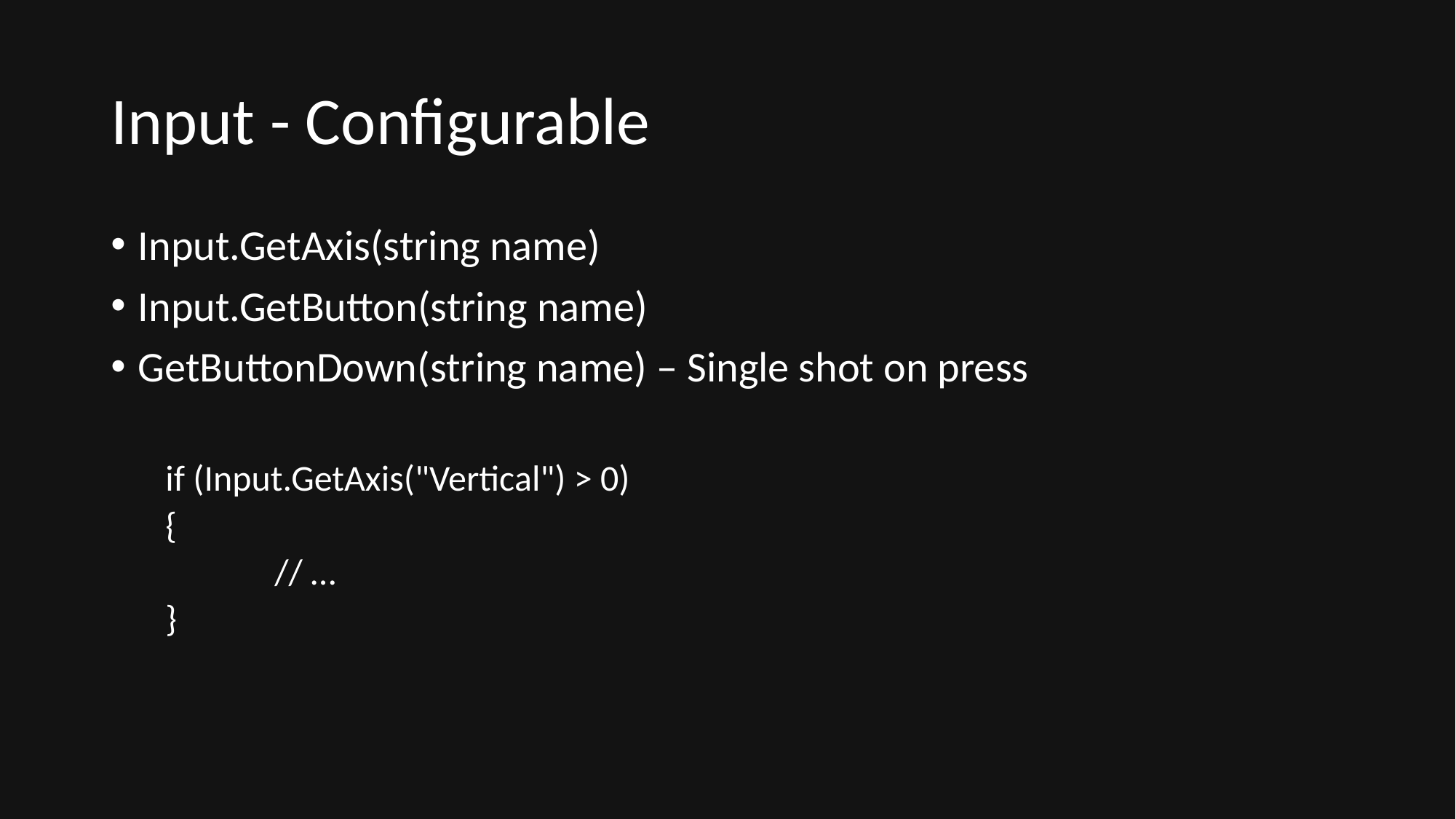

# Input - Configurable
Input.GetAxis(string name)
Input.GetButton(string name)
GetButtonDown(string name) – Single shot on press

if (Input.GetAxis("Vertical") > 0)
{
	// …
}